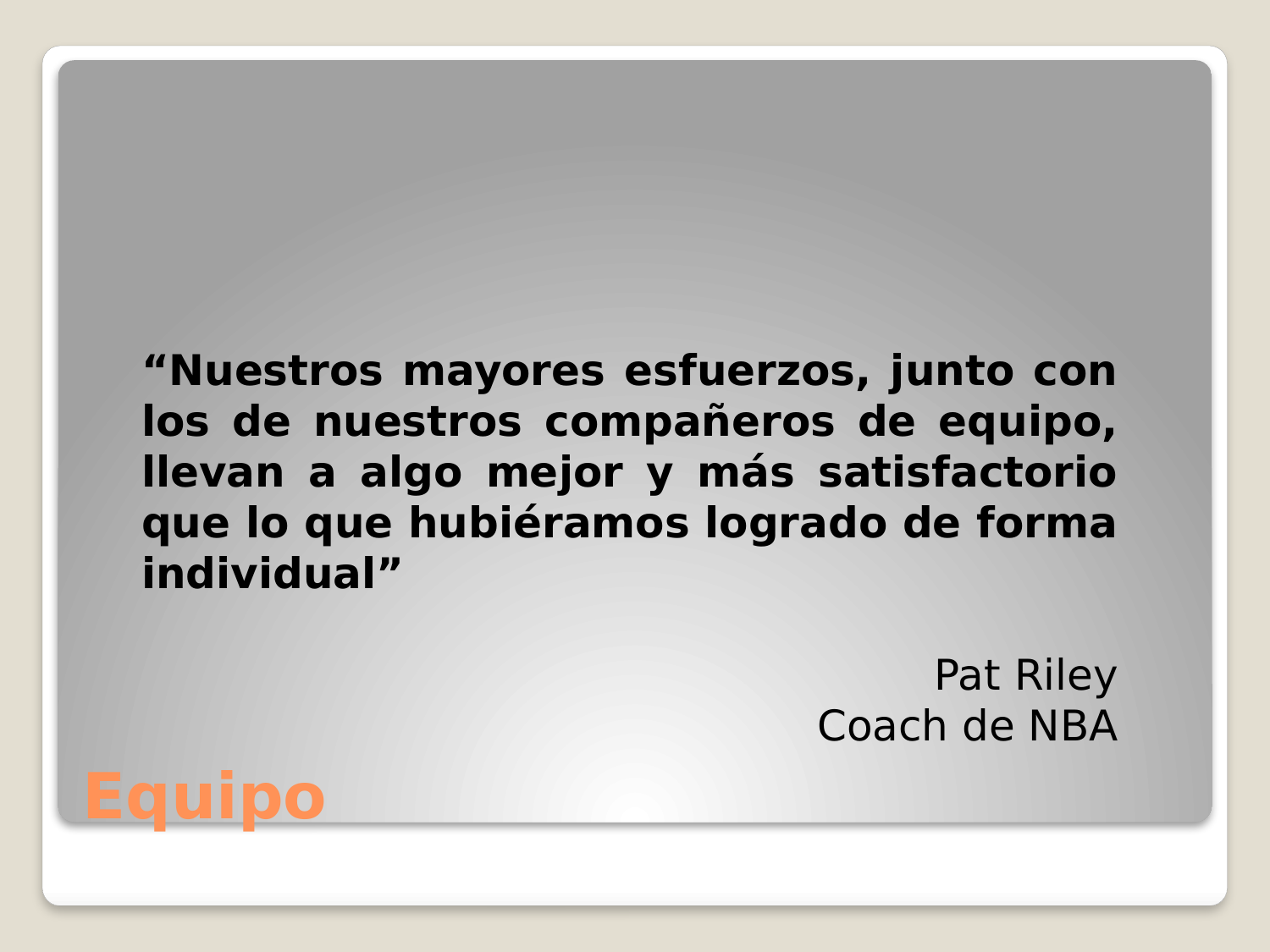

“Nuestros mayores esfuerzos, junto con los de nuestros compañeros de equipo, llevan a algo mejor y más satisfactorio que lo que hubiéramos logrado de forma individual”

Pat Riley
Coach de NBA
# Equipo